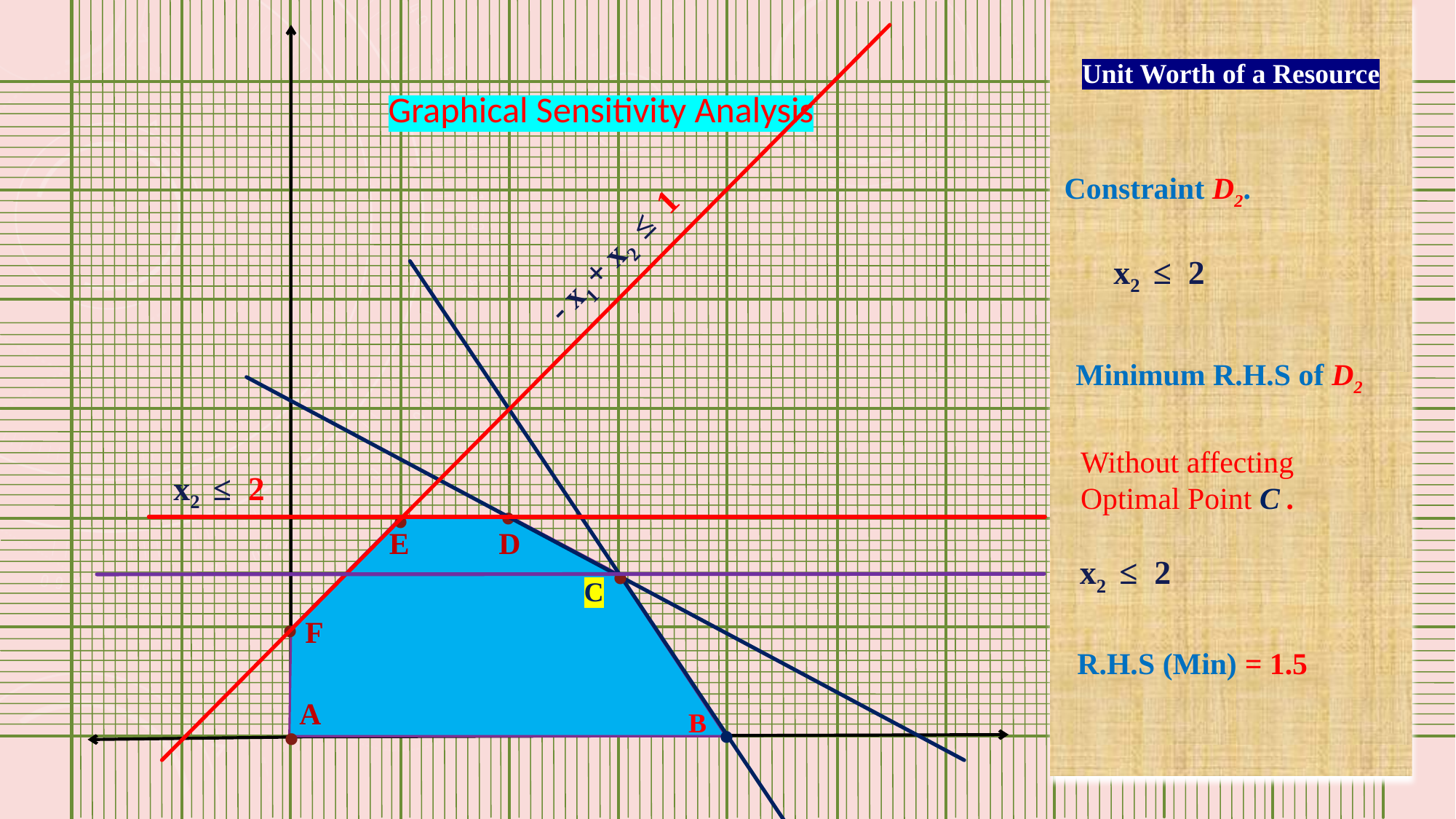

Unit Worth of a Resource
Graphical Sensitivity Analysis
Constraint D2.
 - x1 + x2  ≤  1
  x2  ≤  2
Minimum R.H.S of D2
Without affecting Optimal Point C .
.
.
x2  ≤  2
.

E
D
  x2  ≤  2
.
C
F
R.H.S (Min) = 1.5
    .
 .
A
B